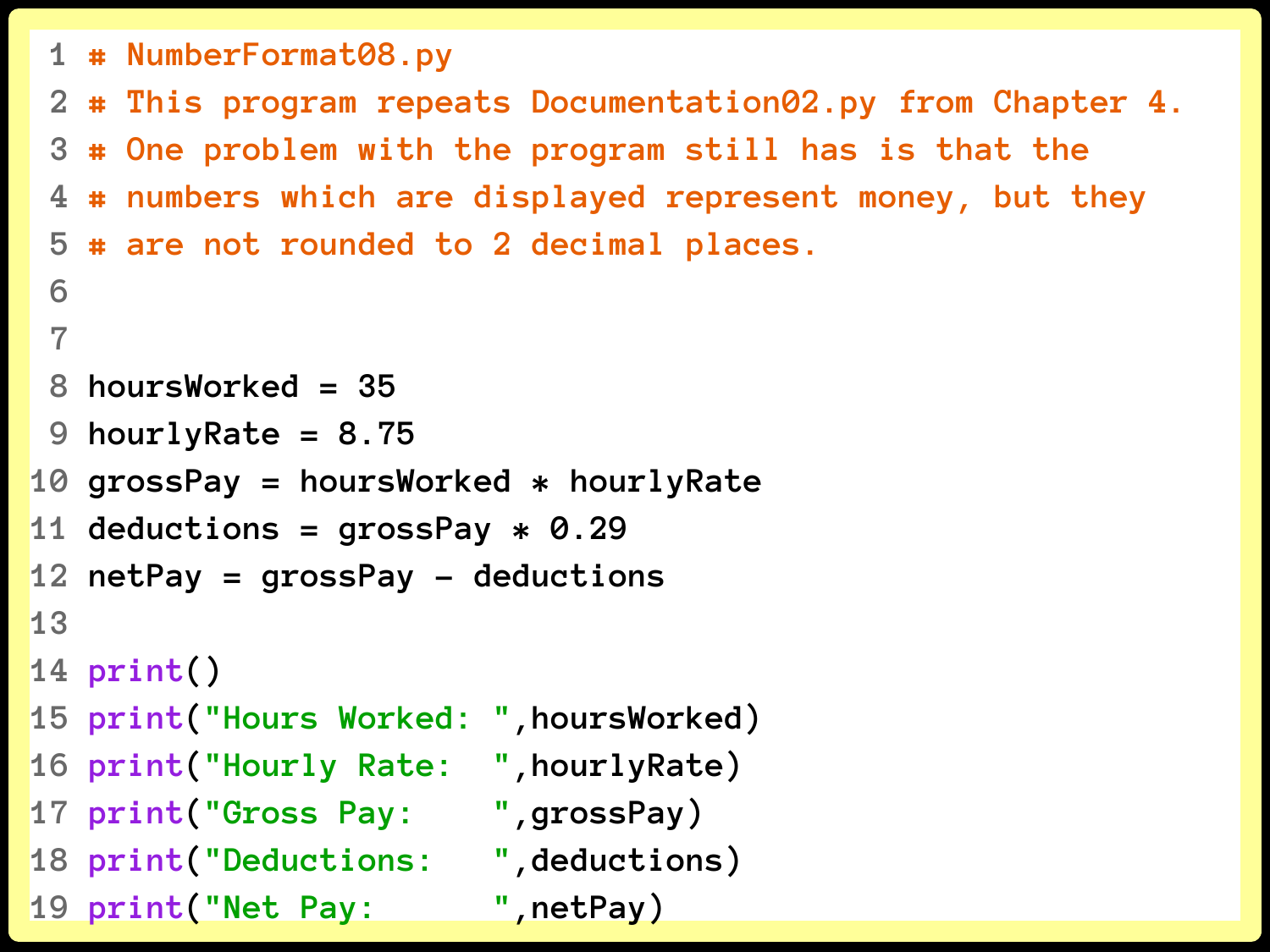

1 # NumberFormat08.py
 2 # This program repeats Documentation02.py from Chapter 4.
 3 # One problem with the program still has is that the
 4 # numbers which are displayed represent money, but they
 5 # are not rounded to 2 decimal places.
 6
 7
 8 hoursWorked = 35
 9 hourlyRate = 8.75
10 grossPay = hoursWorked * hourlyRate
11 deductions = grossPay * 0.29
12 netPay = grossPay - deductions
13
14 print()
15 print("Hours Worked: ",hoursWorked)
16 print("Hourly Rate:  ",hourlyRate)
17 print("Gross Pay:    ",grossPay)
18 print("Deductions:   ",deductions)
19 print("Net Pay:      ",netPay)